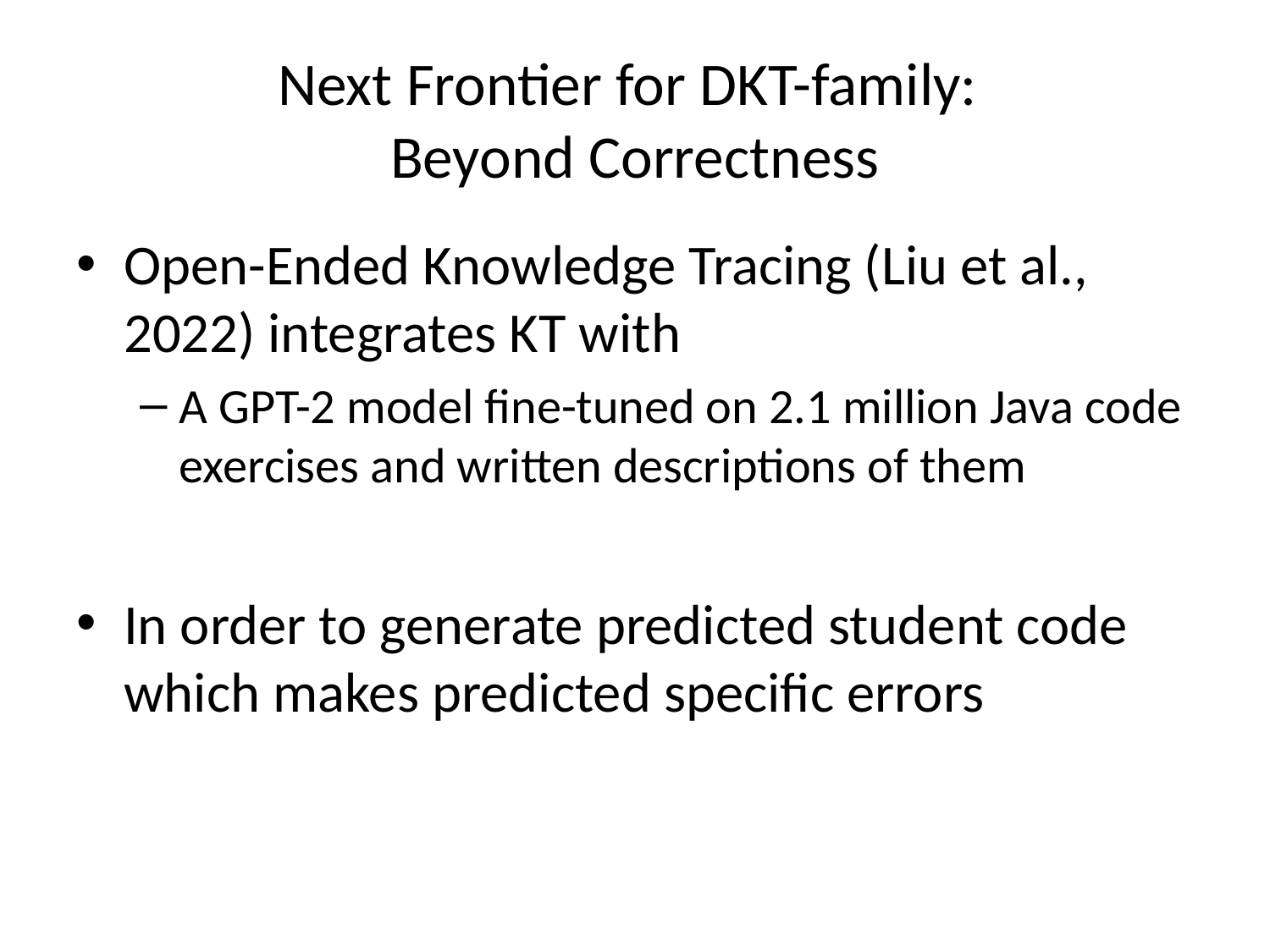

# Next Frontier for DKT-family: Beyond Correctness
Open-Ended Knowledge Tracing (Liu et al., 2022) integrates KT with
A GPT-2 model fine-tuned on 2.1 million Java code exercises and written descriptions of them

In order to generate predicted student code which makes predicted specific errors